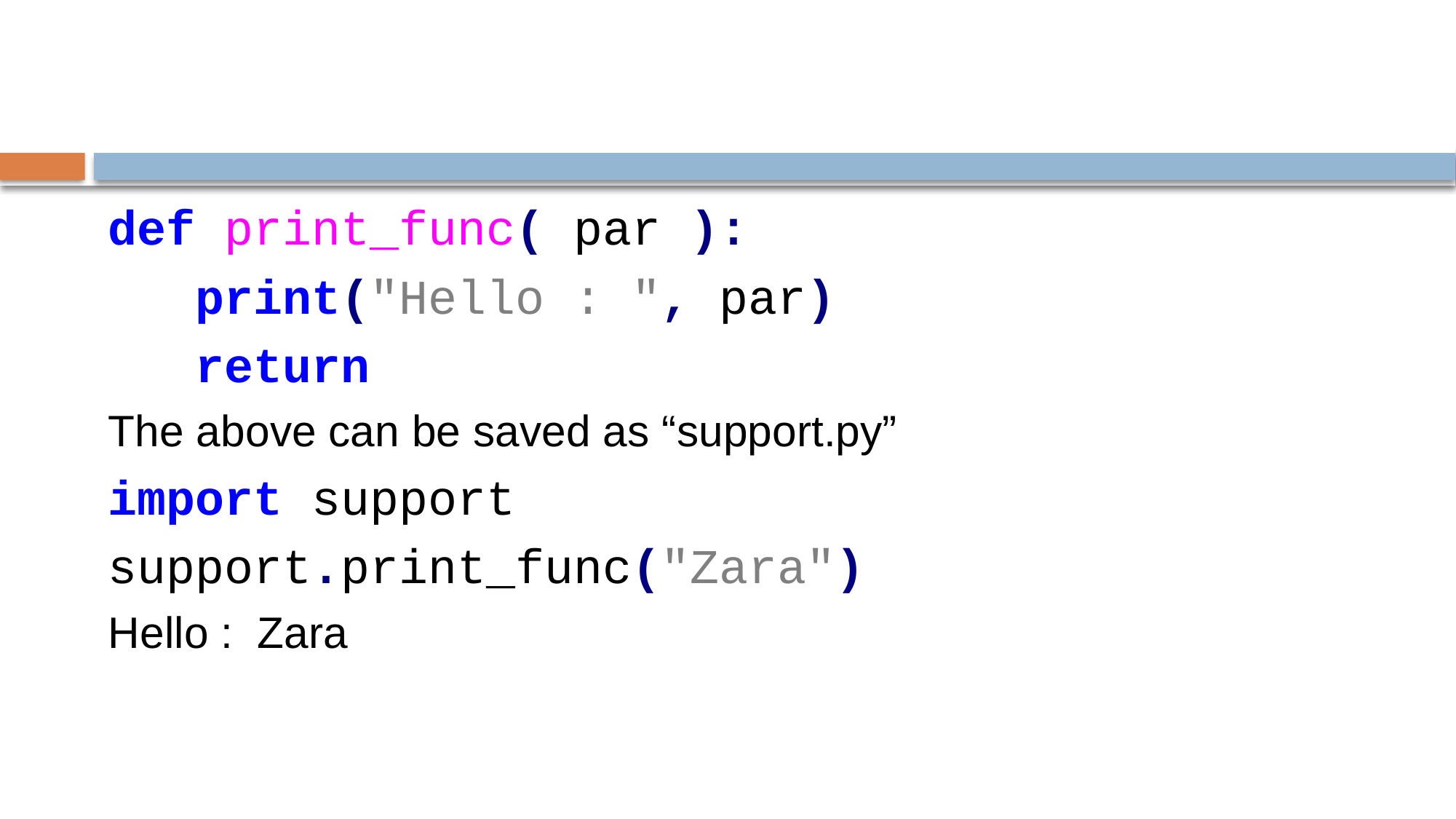

#
def print_func( par ):
   print("Hello : ", par)
   return
The above can be saved as “support.py”
import support
support.print_func("Zara")
Hello :  Zara